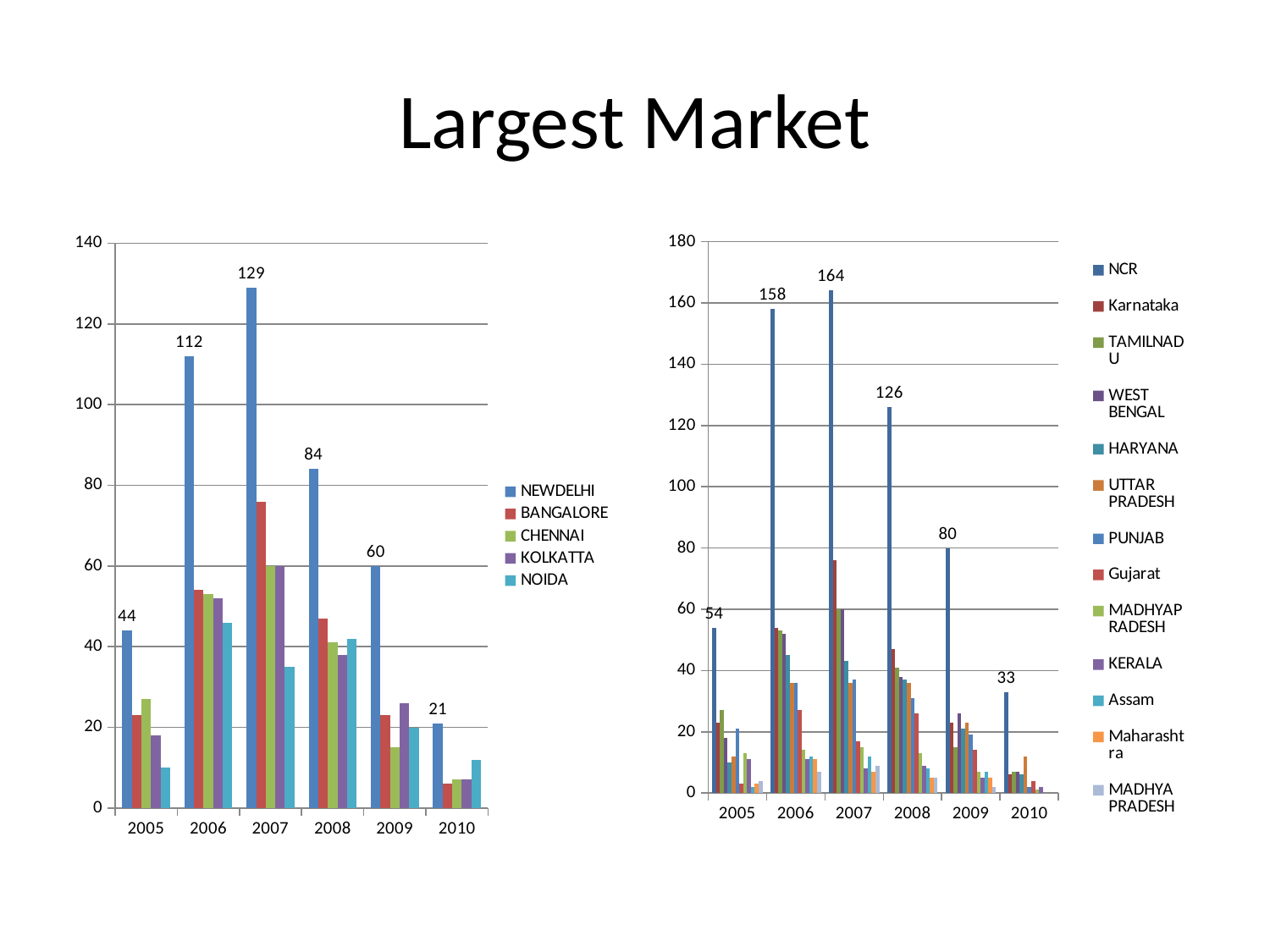

# Largest Market

### Chart

| Category | NEWDELHI | BANGALORE | CHENNAI | KOLKATTA | NOIDA |
|---|---|---|---|---|---|
| 2005 | 44.0 | 23.0 | 27.0 | 18.0 | 10.0 |
| 2006 | 112.0 | 54.0 | 53.0 | 52.0 | 46.0 |
| 2007 | 129.0 | 76.0 | 60.0 | 60.0 | 35.0 |
| 2008 | 84.0 | 47.0 | 41.0 | 38.0 | 42.0 |
| 2009 | 60.0 | 23.0 | 15.0 | 26.0 | 20.0 |
| 2010 | 21.0 | 6.0 | 7.0 | 7.0 | 12.0 |

### Chart

| Category | NCR | Karnataka | TAMILNADU | WEST BENGAL | HARYANA | UTTAR PRADESH | PUNJAB | Gujarat | MADHYAPRADESH | KERALA | Assam | Maharashtra | MADHYA PRADESH |
|---|---|---|---|---|---|---|---|---|---|---|---|---|---|
| 2005 | 54.0 | 23.0 | 27.0 | 18.0 | 10.0 | 12.0 | 21.0 | 3.0 | 13.0 | 11.0 | 2.0 | 3.0 | 4.0 |
| 2006 | 158.0 | 54.0 | 53.0 | 52.0 | 45.0 | 36.0 | 36.0 | 27.0 | 14.0 | 11.0 | 12.0 | 11.0 | 7.0 |
| 2007 | 164.0 | 76.0 | 60.0 | 60.0 | 43.0 | 36.0 | 37.0 | 17.0 | 15.0 | 8.0 | 12.0 | 7.0 | 9.0 |
| 2008 | 126.0 | 47.0 | 41.0 | 38.0 | 37.0 | 36.0 | 31.0 | 26.0 | 13.0 | 9.0 | 8.0 | 5.0 | 5.0 |
| 2009 | 80.0 | 23.0 | 15.0 | 26.0 | 21.0 | 23.0 | 19.0 | 14.0 | 7.0 | 5.0 | 7.0 | 5.0 | 2.0 |
| 2010 | 33.0 | 6.0 | 7.0 | 7.0 | 6.0 | 12.0 | 2.0 | 4.0 | 1.0 | 2.0 | None | None | None |